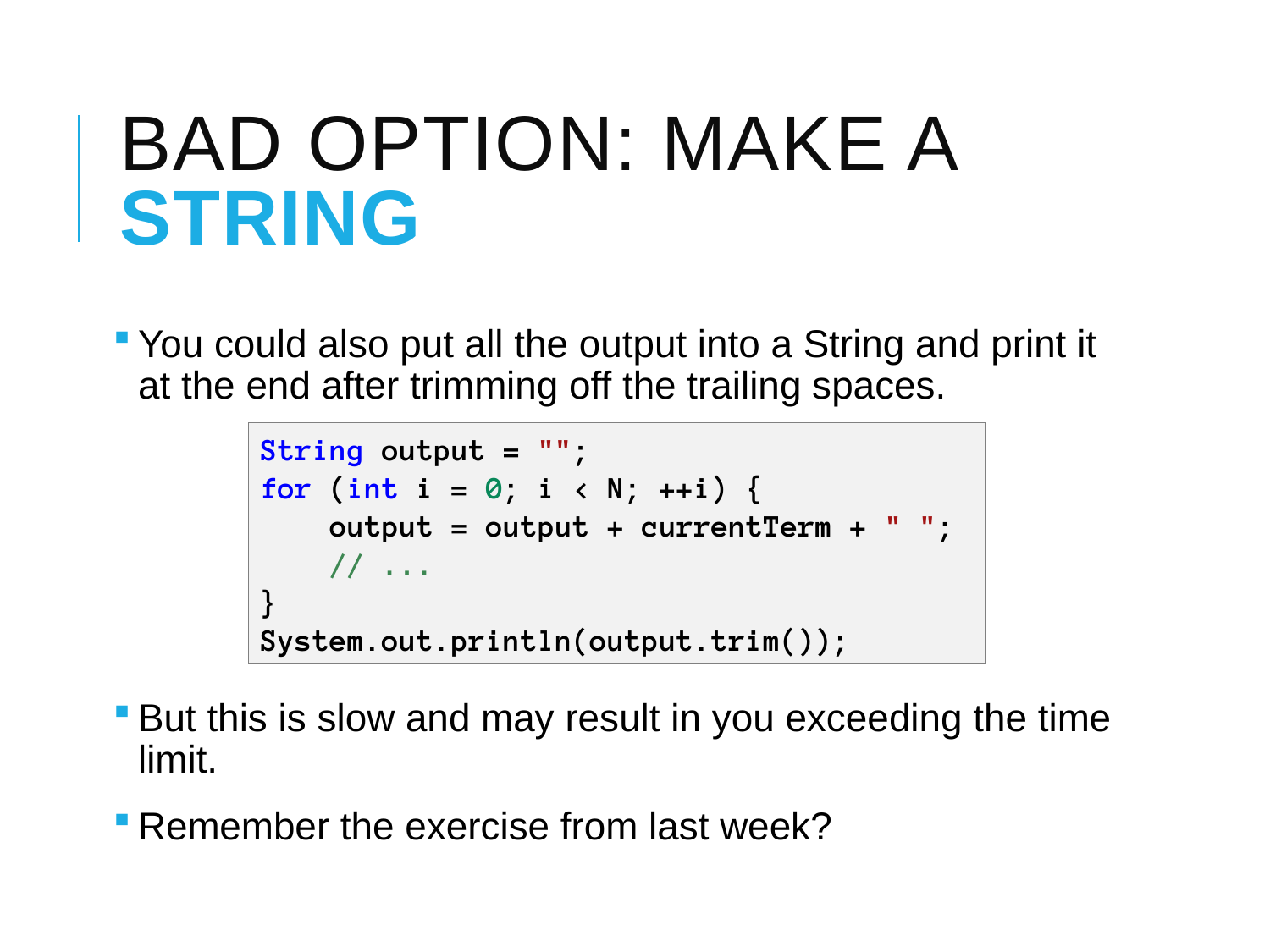

# Bad Option: MAKE a STRING
You could also put all the output into a String and print it at the end after trimming off the trailing spaces.

But this is slow and may result in you exceeding the time limit.
Remember the exercise from last week?
String output = "";
for (int i = 0; i < N; ++i) {
    output = output + currentTerm + " ";
    // ...
}
System.out.println(output.trim());